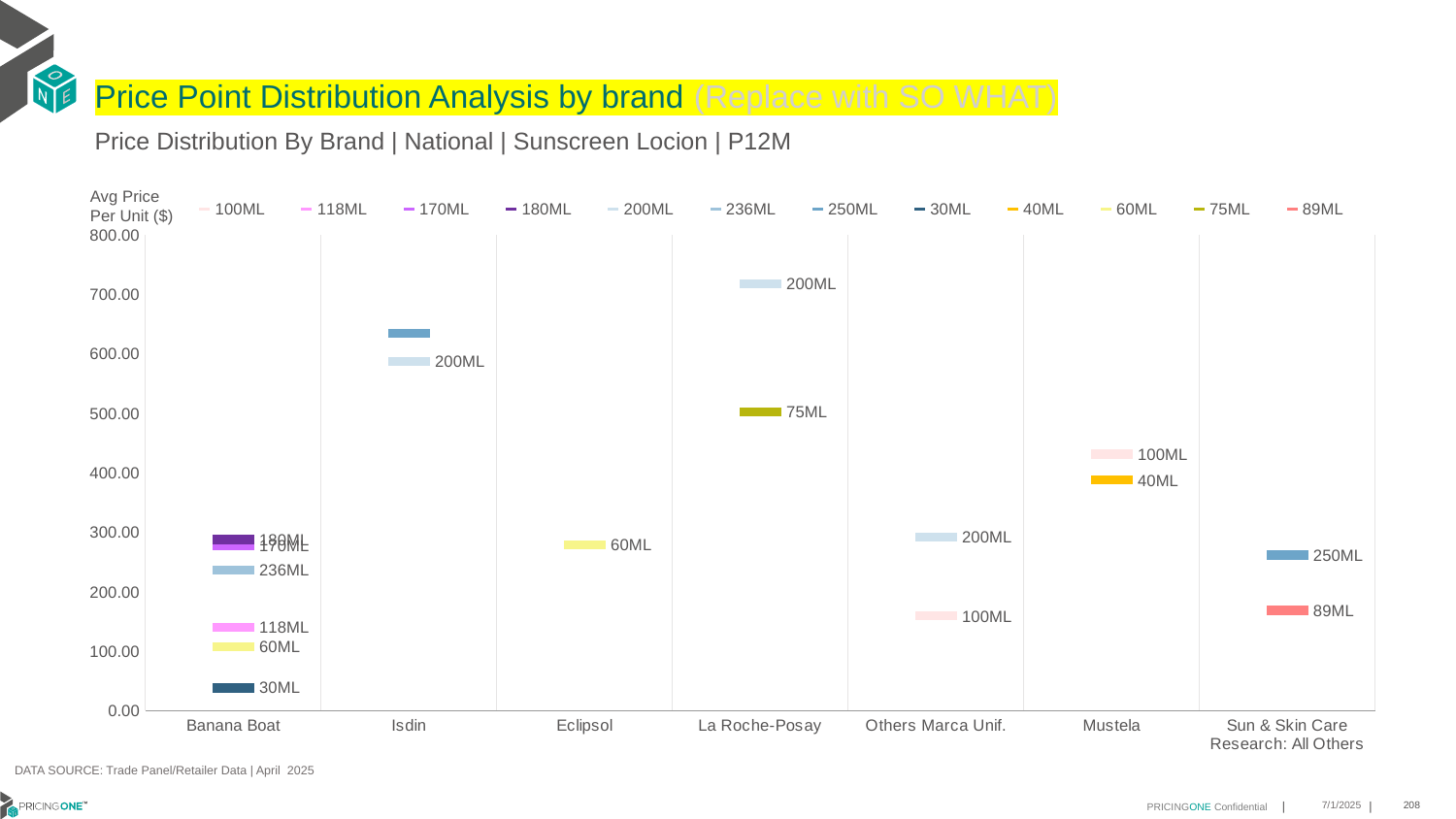

# Price Point Distribution Analysis by brand (Replace with SO WHAT)
Price Distribution By Brand | National | Sunscreen Locion | P12M

### Chart

| Category | 100ML | 118ML | 170ML | 180ML | 200ML | 236ML | 250ML | 30ML | 40ML | 60ML | 75ML | 89ML |
|---|---|---|---|---|---|---|---|---|---|---|---|---|
| Banana Boat | None | 139.7948 | 277.3247 | 287.5674 | None | 236.0833 | None | 38.3569 | None | 107.2102 | None | None |
| Isdin | None | None | None | None | 586.5735 | None | 634.0415 | None | None | None | None | None |
| Eclipsol | None | None | None | None | None | None | None | None | None | 279.1918 | None | None |
| La Roche-Posay | None | None | None | None | 717.0603 | None | None | None | None | None | 502.1579 | None |
| Others Marca Unif. | 159.2546 | None | None | None | 291.5435 | None | None | None | None | None | None | None |
| Mustela | 430.8623 | None | None | None | None | None | None | None | 387.6242 | None | None | None |
| Sun & Skin Care Research: All Others | None | None | None | None | None | None | 261.6937 | None | None | None | None | 168.3997 |
Avg Price
Per Unit ($)
DATA SOURCE: Trade Panel/Retailer Data | April  2025
7/1/2025
208